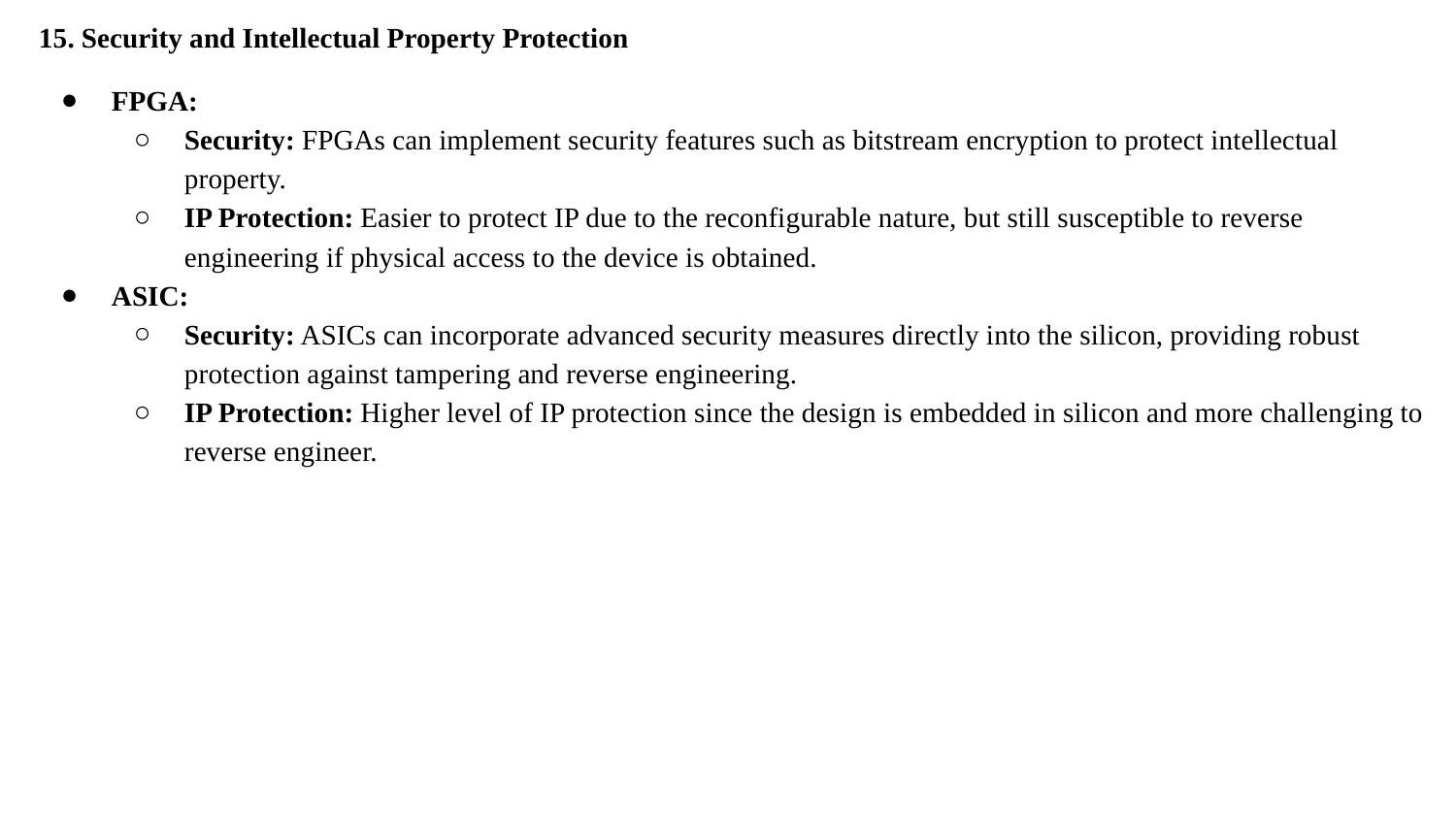

15. Security and Intellectual Property Protection
FPGA:
Security: FPGAs can implement security features such as bitstream encryption to protect intellectual property.
IP Protection: Easier to protect IP due to the reconfigurable nature, but still susceptible to reverse engineering if physical access to the device is obtained.
ASIC:
Security: ASICs can incorporate advanced security measures directly into the silicon, providing robust protection against tampering and reverse engineering.
IP Protection: Higher level of IP protection since the design is embedded in silicon and more challenging to reverse engineer.